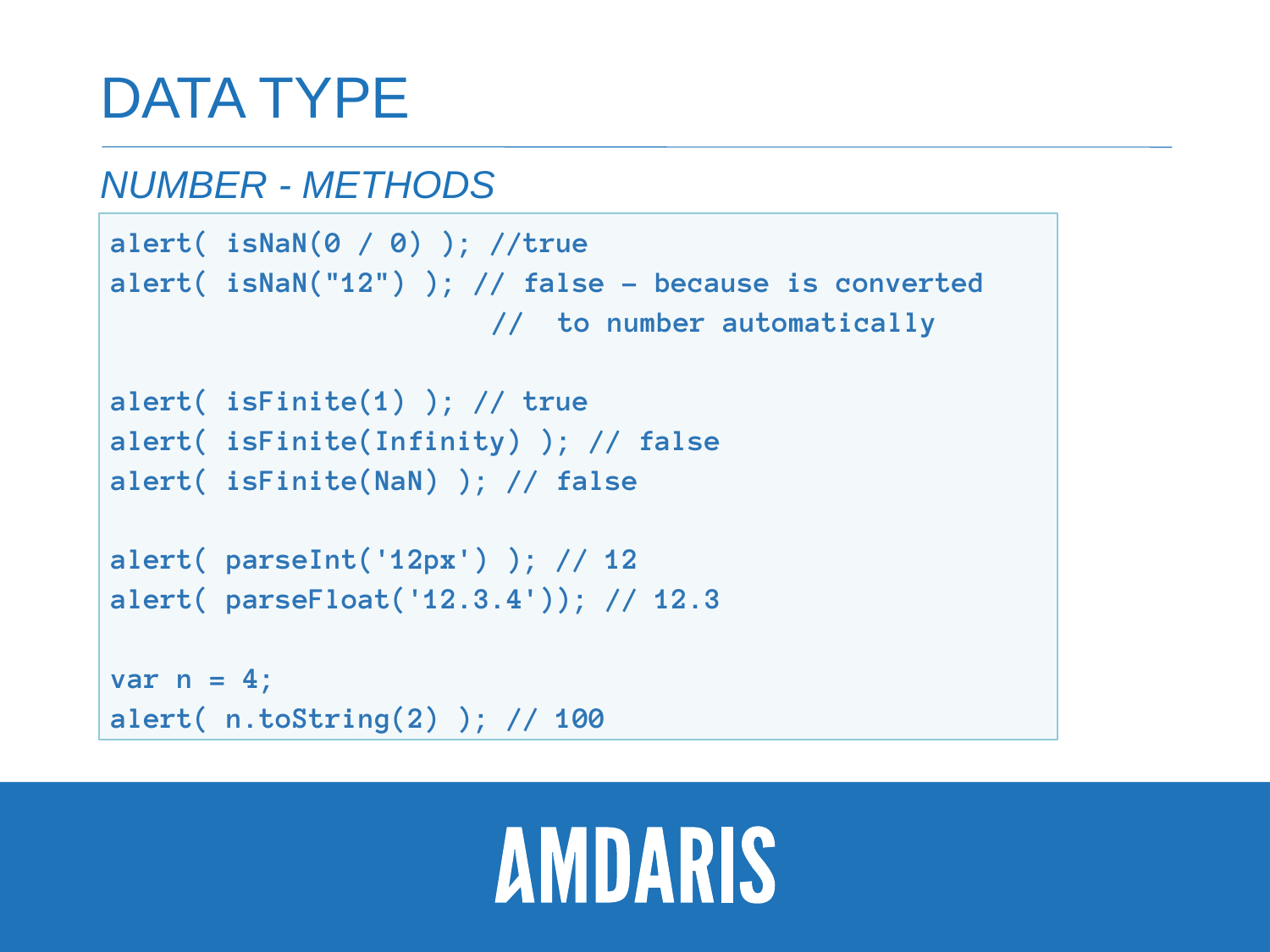

# Data type

Number - methods
alert( isNaN(0 / 0) ); //true
alert( isNaN("12") ); // false – because is converted 			//  to number automatically

alert( isFinite(1) ); // true
alert( isFinite(Infinity) ); // false
alert( isFinite(NaN) ); // false

alert( parseInt('12px') ); // 12
alert( parseFloat('12.3.4')); // 12.3

var n = 4;
alert( n.toString(2) ); // 100